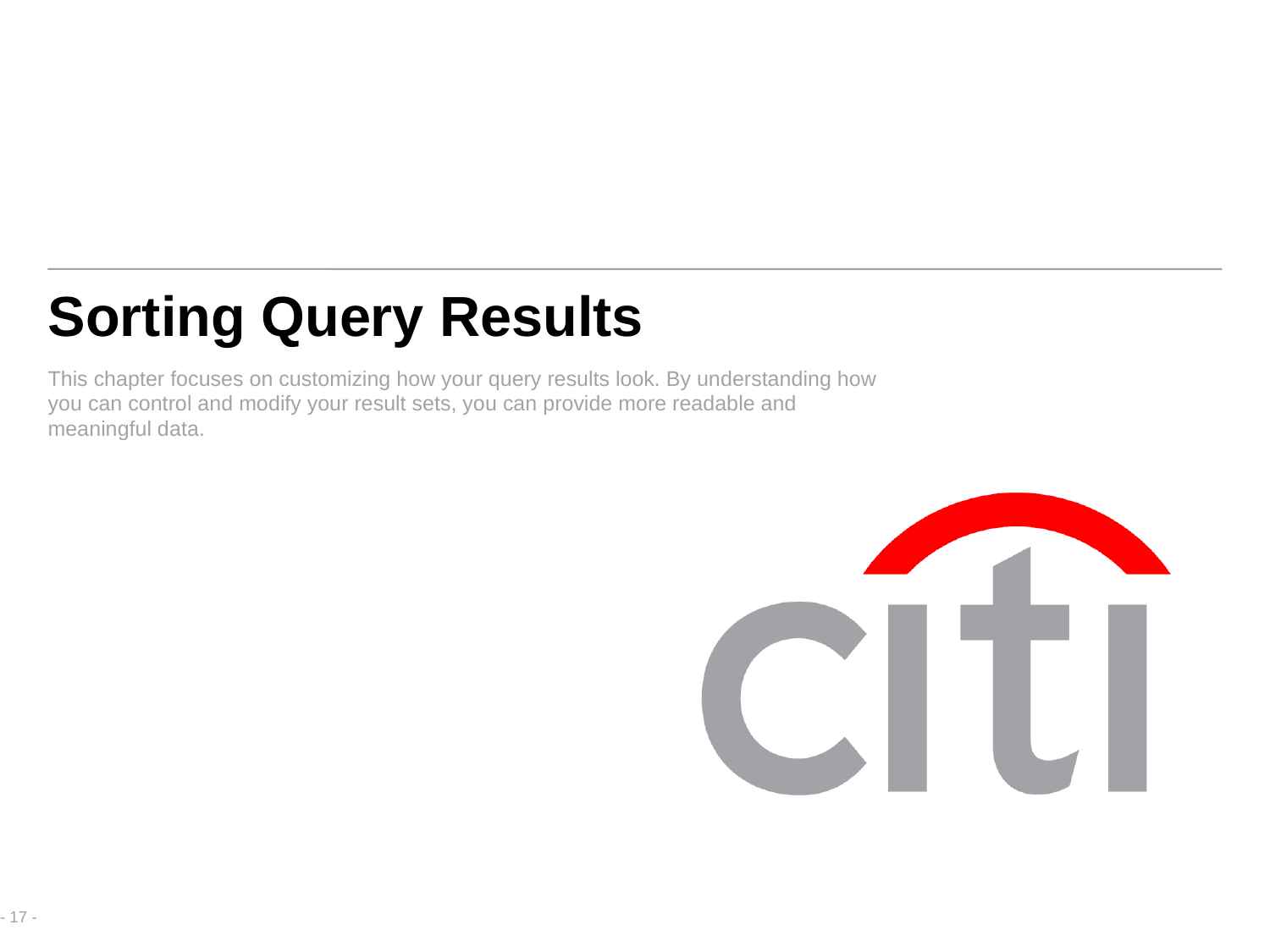

# Sorting Query Results
This chapter focuses on customizing how your query results look. By understanding how you can control and modify your result sets, you can provide more readable and meaningful data.

- 17 -